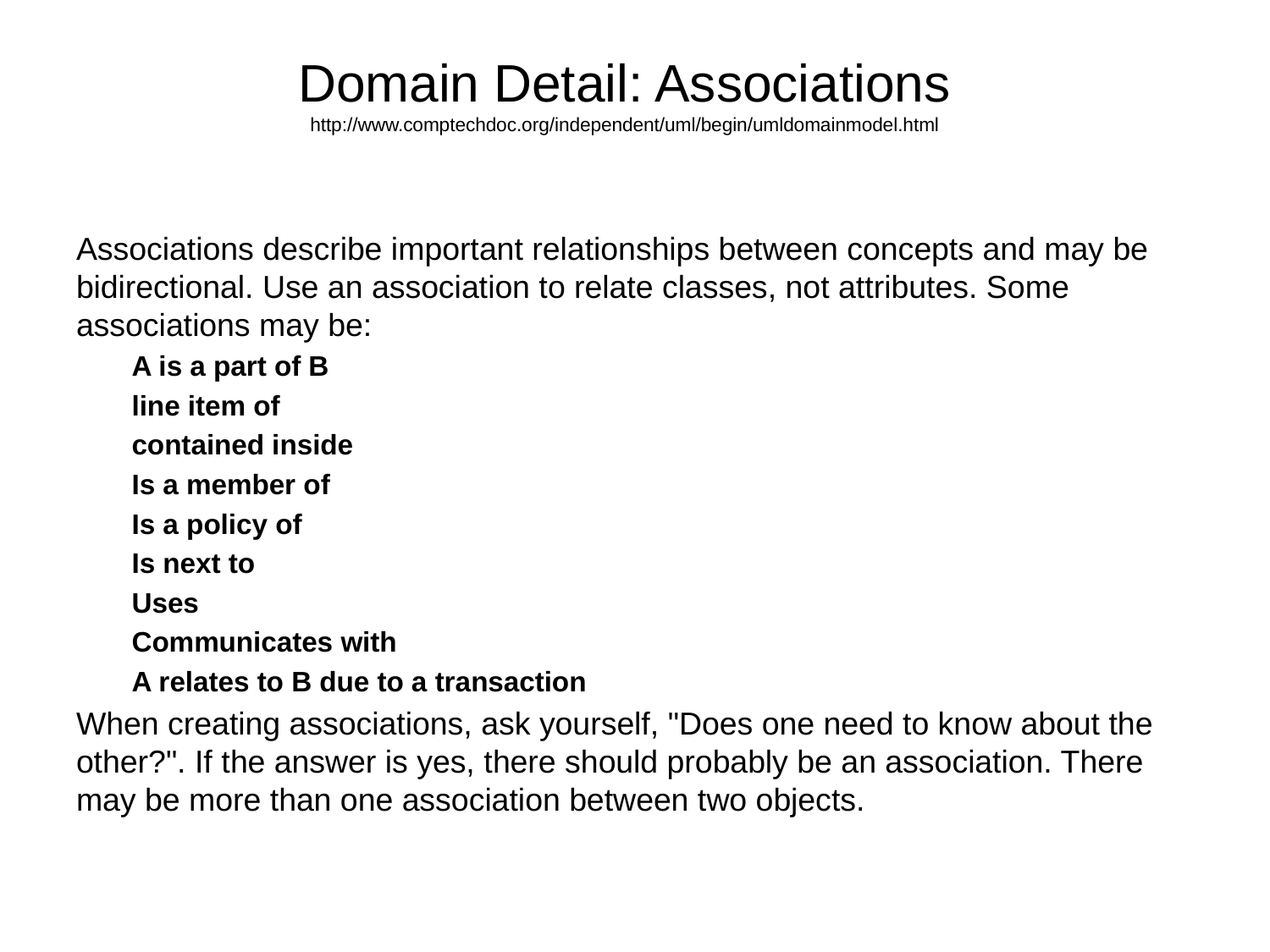

# Domain Detail: Associations http://www.comptechdoc.org/independent/uml/begin/umldomainmodel.html
Associations describe important relationships between concepts and may be bidirectional. Use an association to relate classes, not attributes. Some associations may be:
A is a part of B
line item of
contained inside
Is a member of
Is a policy of
Is next to
Uses
Communicates with
A relates to B due to a transaction
When creating associations, ask yourself, "Does one need to know about the other?". If the answer is yes, there should probably be an association. There may be more than one association between two objects.